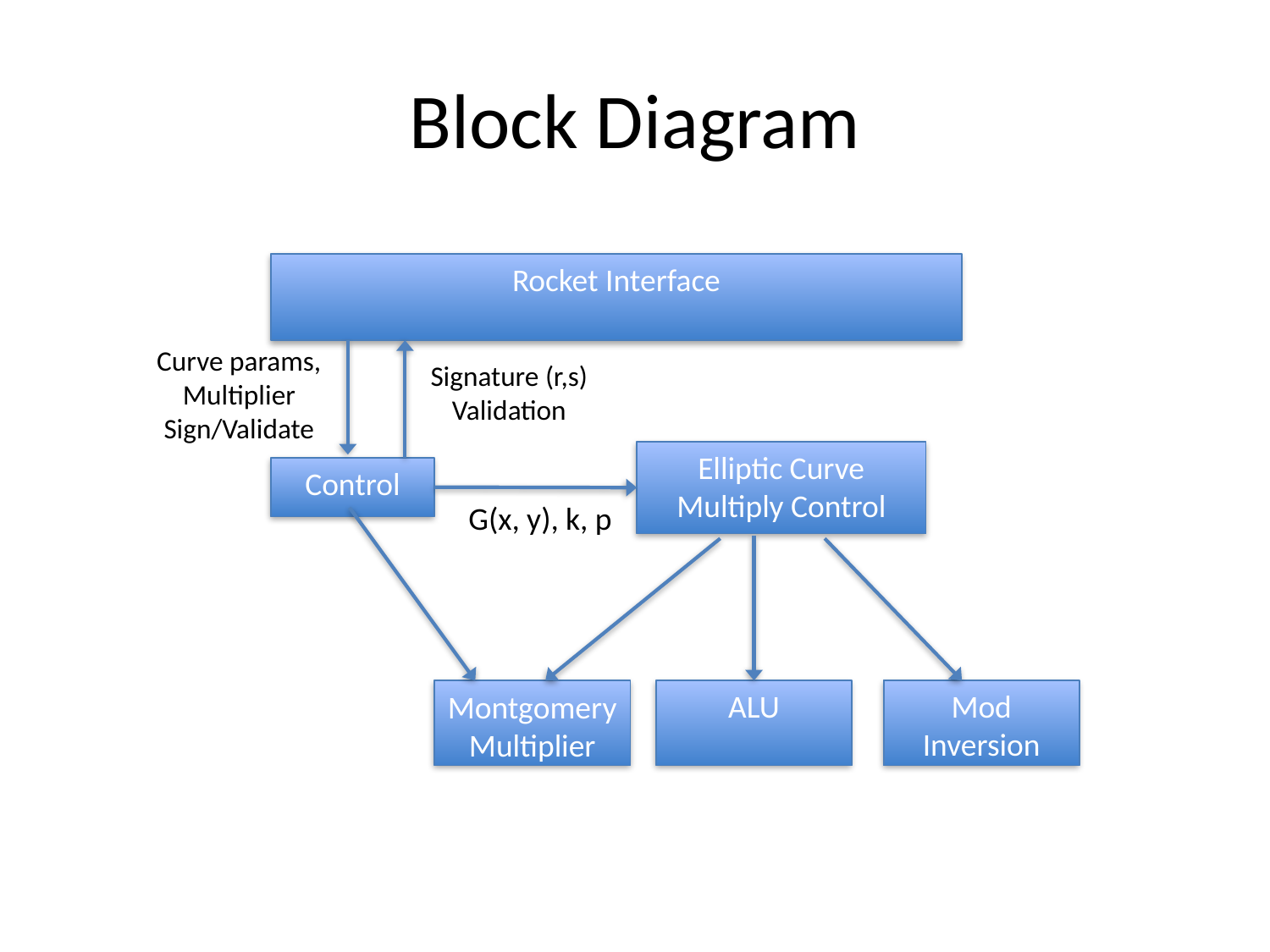

# Block Diagram
Rocket Interface
Curve params,
Multiplier
Sign/Validate
Signature (r,s)
Validation
Elliptic Curve Multiply Control
Control
G(x, y), k, p
ALU
Mod Inversion
Montgomery Multiplier